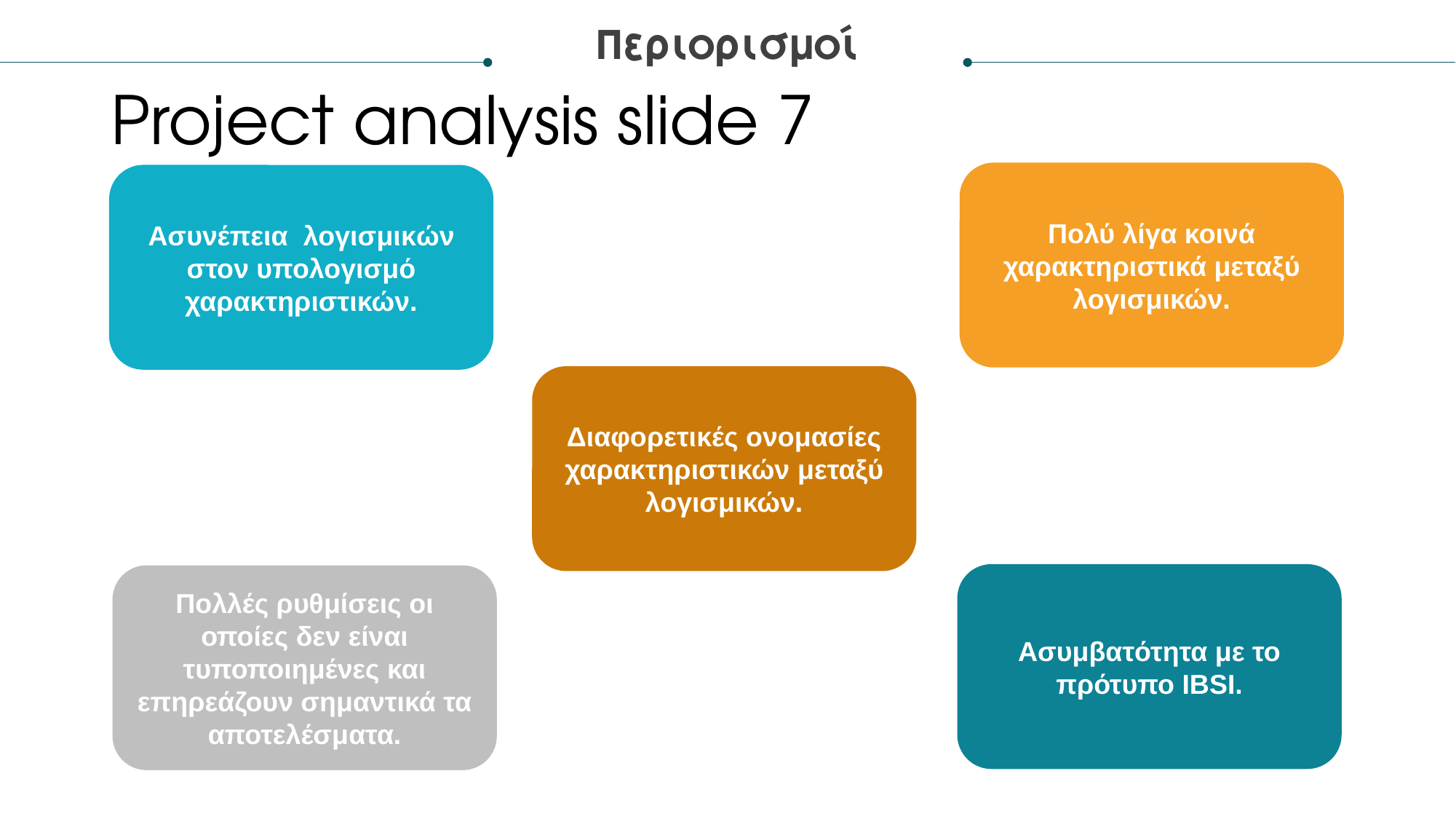

Περιορισμοί
# Project analysis slide 7
Πολύ λίγα κοινά χαρακτηριστικά μεταξύ λογισμικών.
Ασυνέπεια  λογισμικών στον υπολογισμό χαρακτηριστικών.
Διαφορετικές ονομασίες χαρακτηριστικών μεταξύ λογισμικών.
Ασυμβατότητα με το πρότυπο IBSI.
Πολλές ρυθμίσεις οι οποίες δεν είναι τυποποιημένες και επηρεάζουν σημαντικά τα αποτελέσματα.